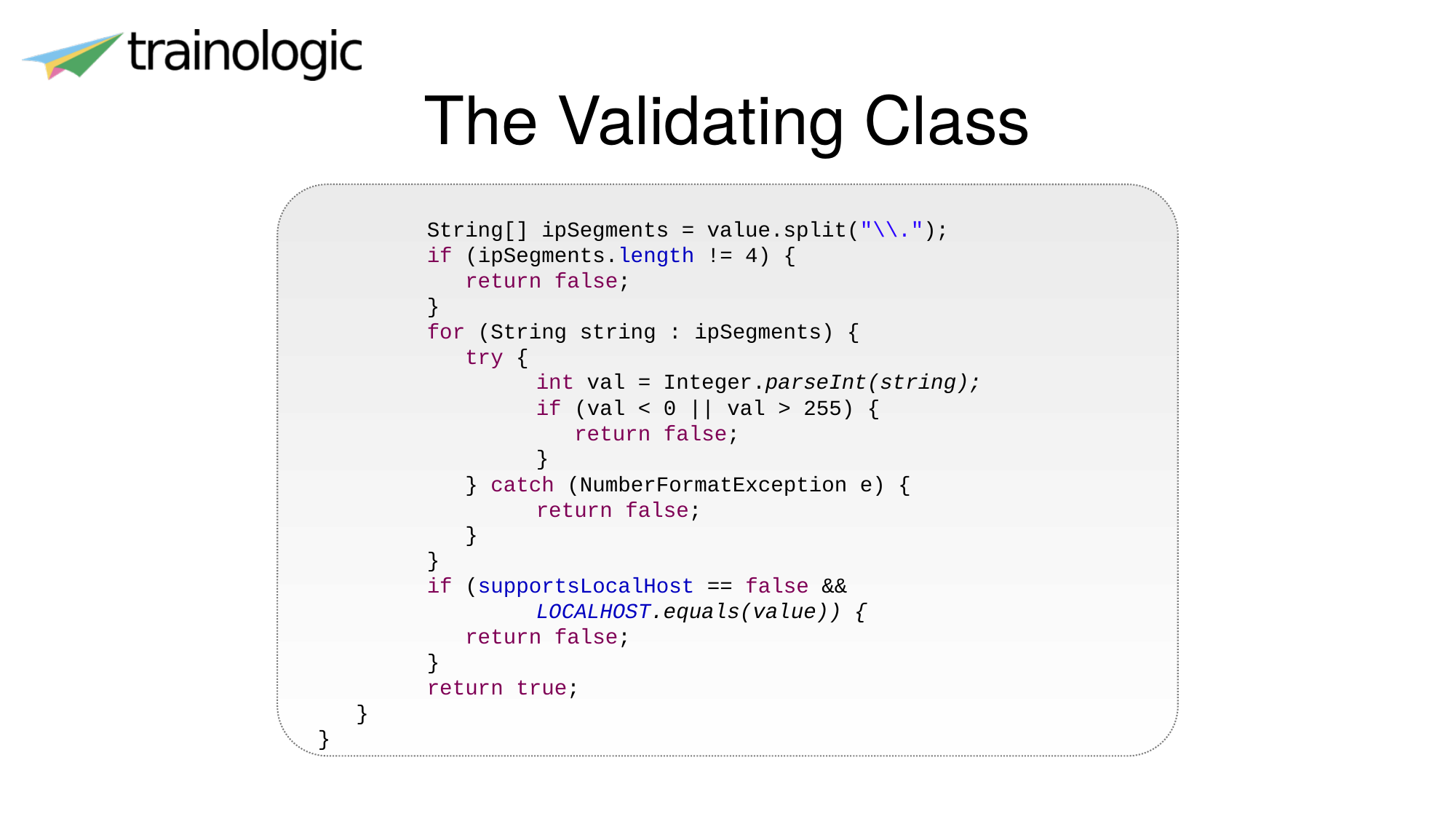

# The Validating Class

	String[] ipSegments = value.split("\\.");
	if (ipSegments.length != 4) {
	   return false;
	}
	for (String string : ipSegments) {
	   try {
		int val = Integer.parseInt(string);
		if (val < 0 || val > 255) {
		   return false;
		}
	   } catch (NumberFormatException e) {
		return false;
	   }
	}
	if (supportsLocalHost == false &&
		LOCALHOST.equals(value)) {
	   return false;
	}
	return true;
   }
}